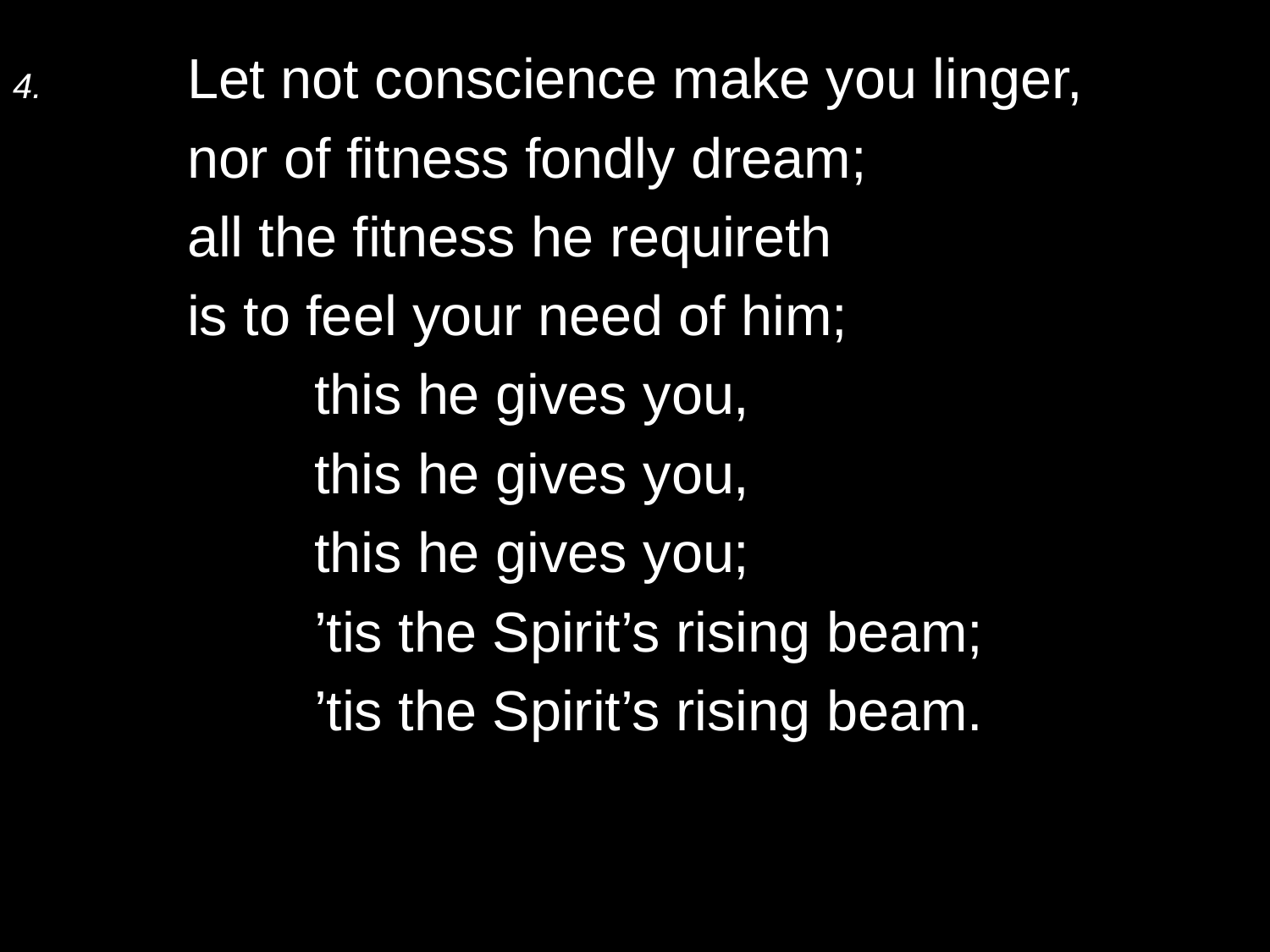

4.	Let not conscience make you linger,
	nor of fitness fondly dream;
	all the fitness he requireth
	is to feel your need of him;
		this he gives you,
		this he gives you,
		this he gives you;
		’tis the Spirit’s rising beam;
		’tis the Spirit’s rising beam.